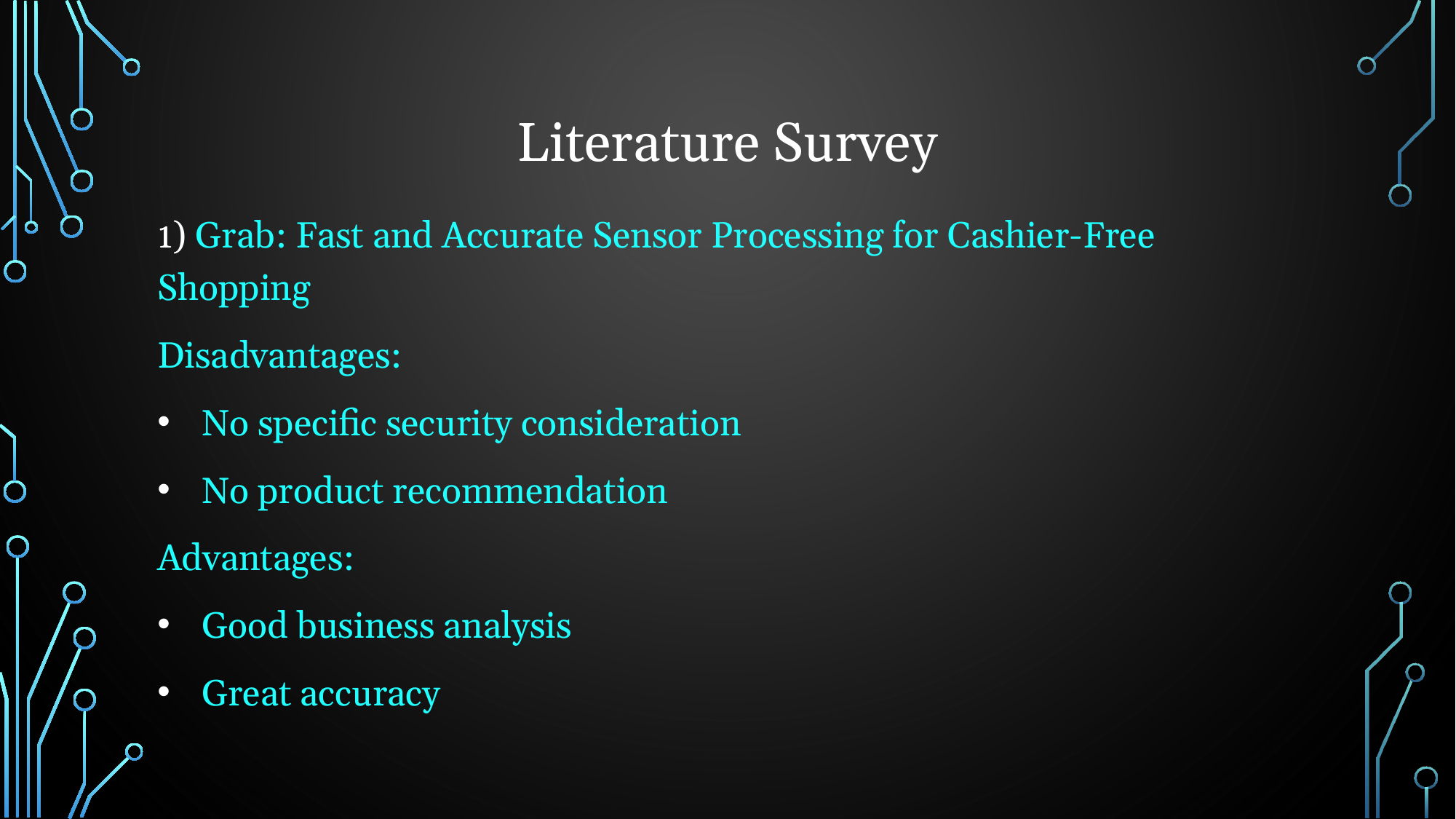

# Literature Survey
1) Grab: Fast and Accurate Sensor Processing for Cashier-Free Shopping
Disadvantages:
No specific security consideration
No product recommendation
Advantages:
Good business analysis
Great accuracy